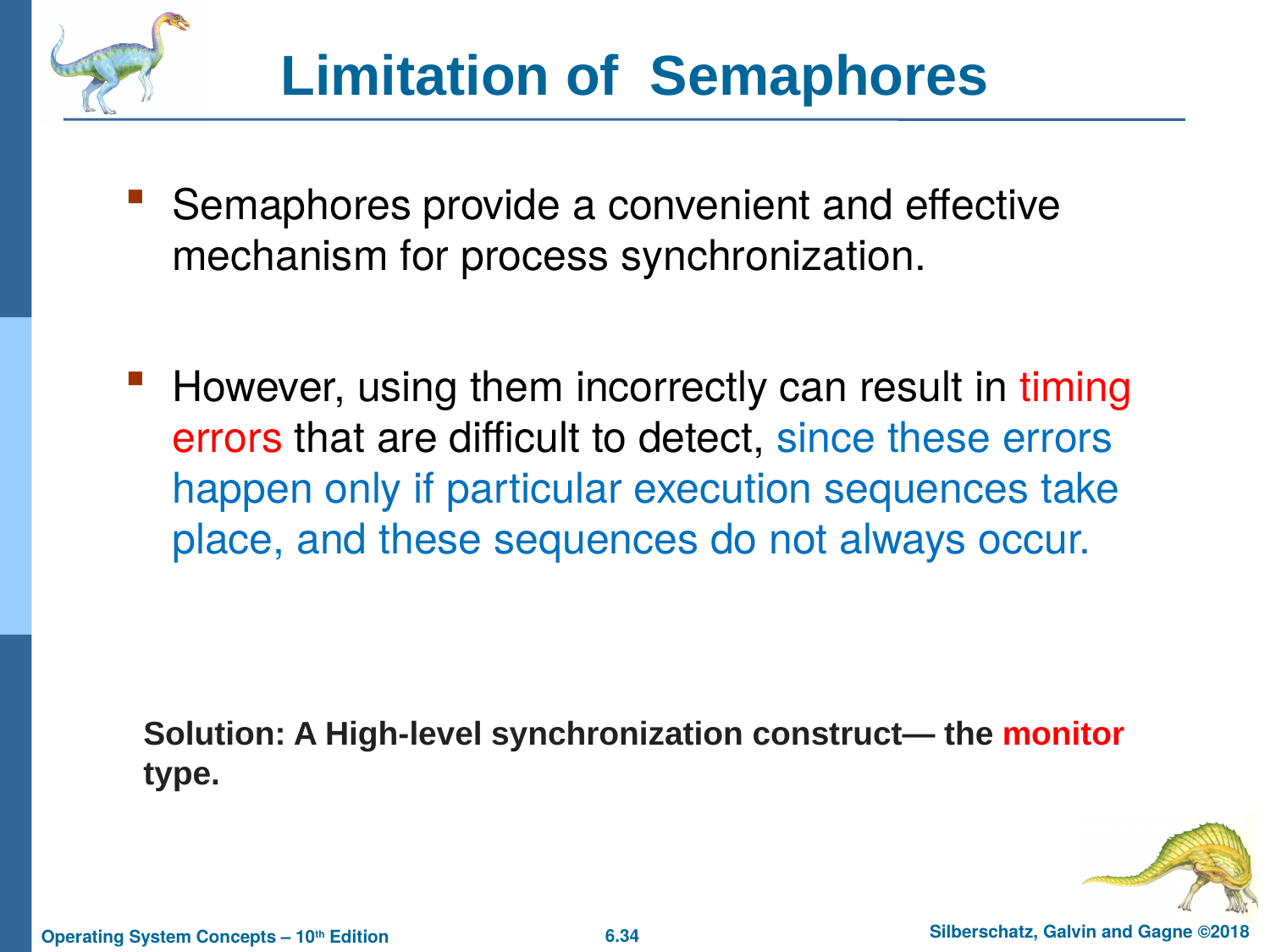

# Limitation of  Semaphores
Semaphores provide a convenient and effective mechanism for process synchronization.

However, using them incorrectly can result in timing errors that are difficult to detect, since these errors happen only if particular execution sequences take place, and these sequences do not always occur.
Solution: A High-level synchronization construct— the monitor type.